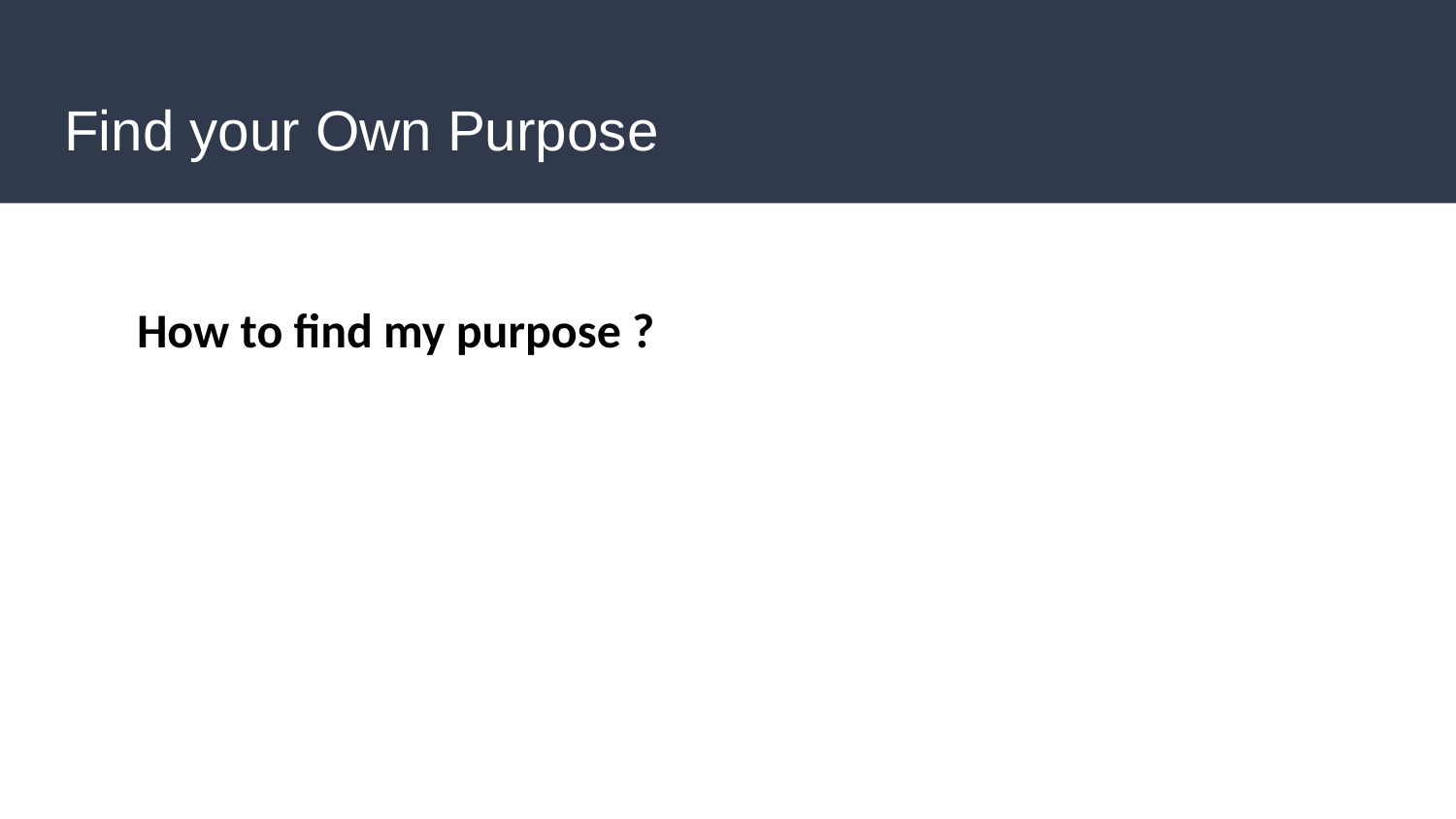

# Find your Own Purpose
How to find my purpose ?